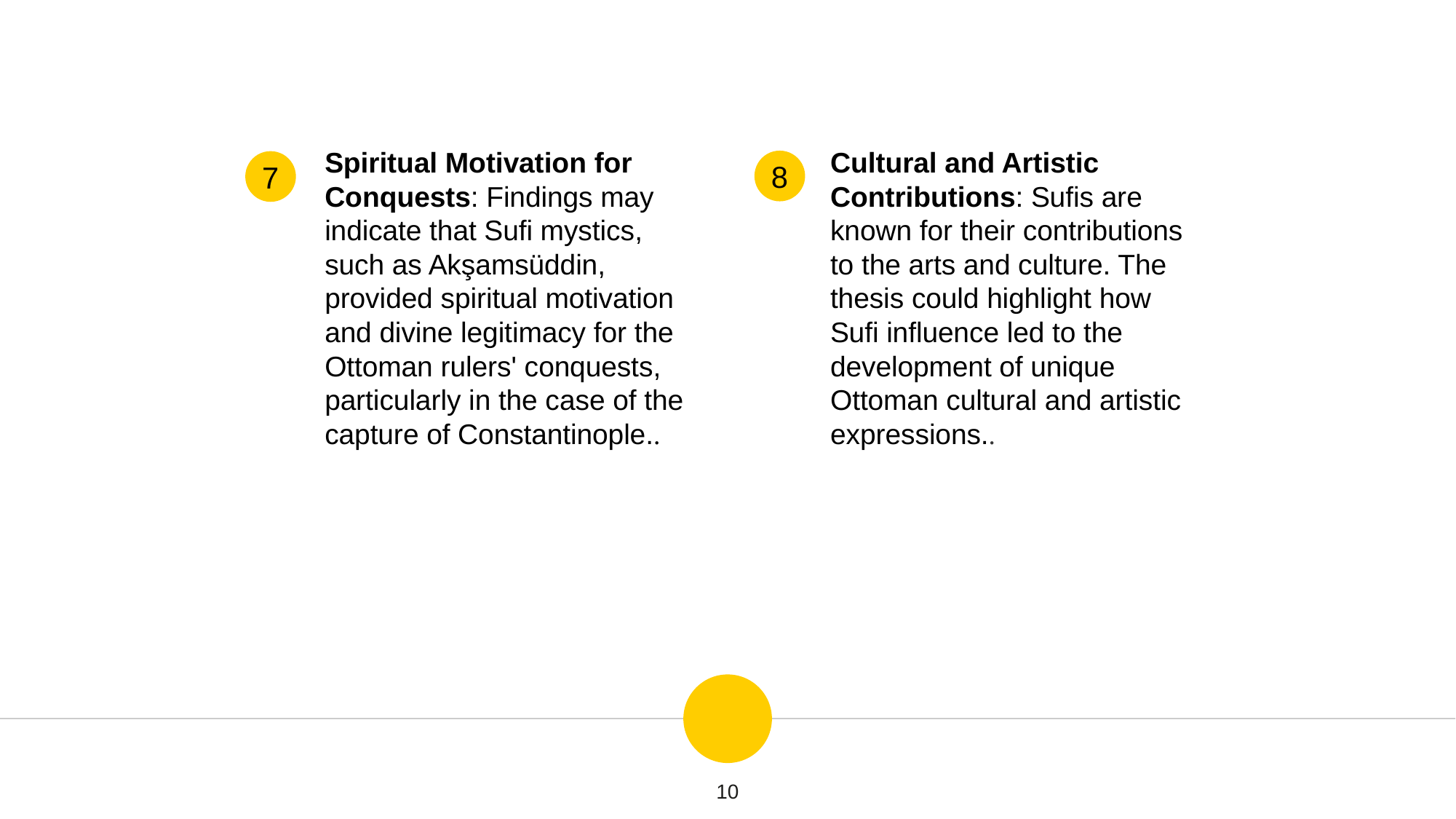

Spiritual Motivation for Conquests: Findings may indicate that Sufi mystics, such as Akşamsüddin, provided spiritual motivation and divine legitimacy for the Ottoman rulers' conquests, particularly in the case of the capture of Constantinople..
Cultural and Artistic Contributions: Sufis are known for their contributions to the arts and culture. The thesis could highlight how Sufi influence led to the development of unique Ottoman cultural and artistic expressions..
8
7

10